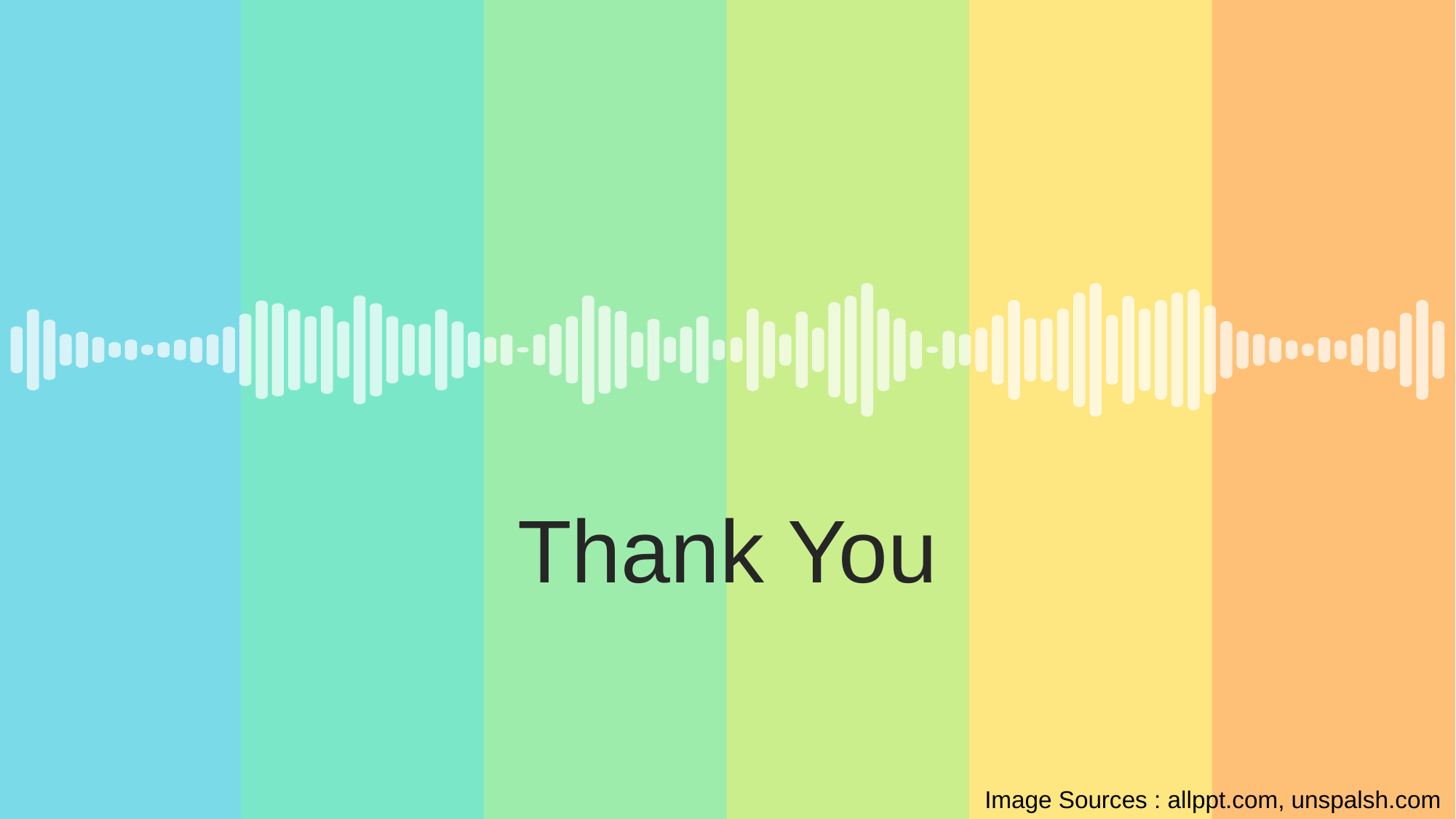

Thank You
Image Sources : allppt.com, unspalsh.com